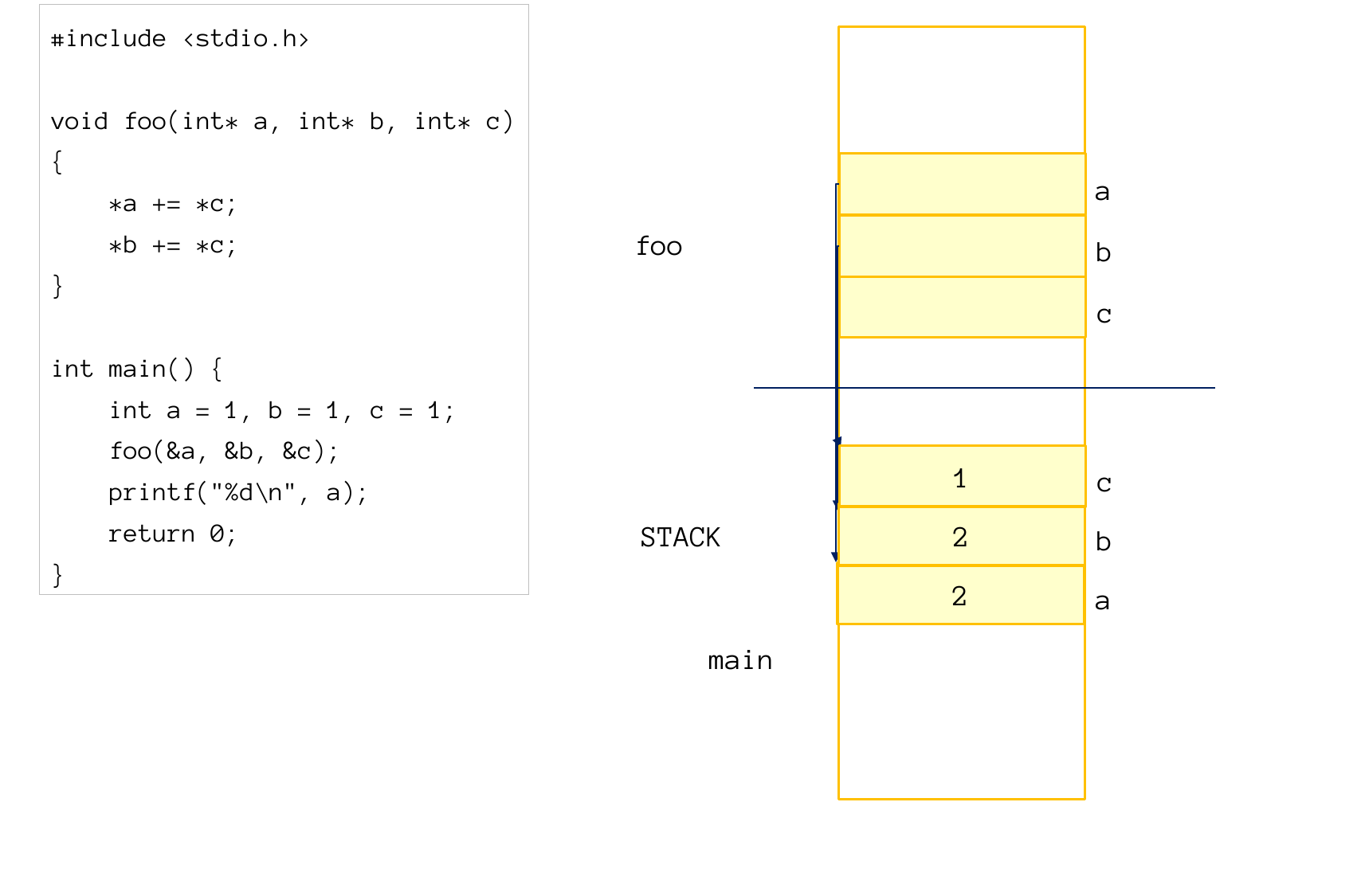

#include <stdio.h>

void foo(int* a, int* b, int* c)
{
    *a += *c;
    *b += *c;
}

int main() {
    int a = 1, b = 1, c = 1;
    foo(&a, &b, &c);
    printf("%d\n", a);
    return 0;
}

a
foo

b

c

1
c

STACK

2
b

2
a
main